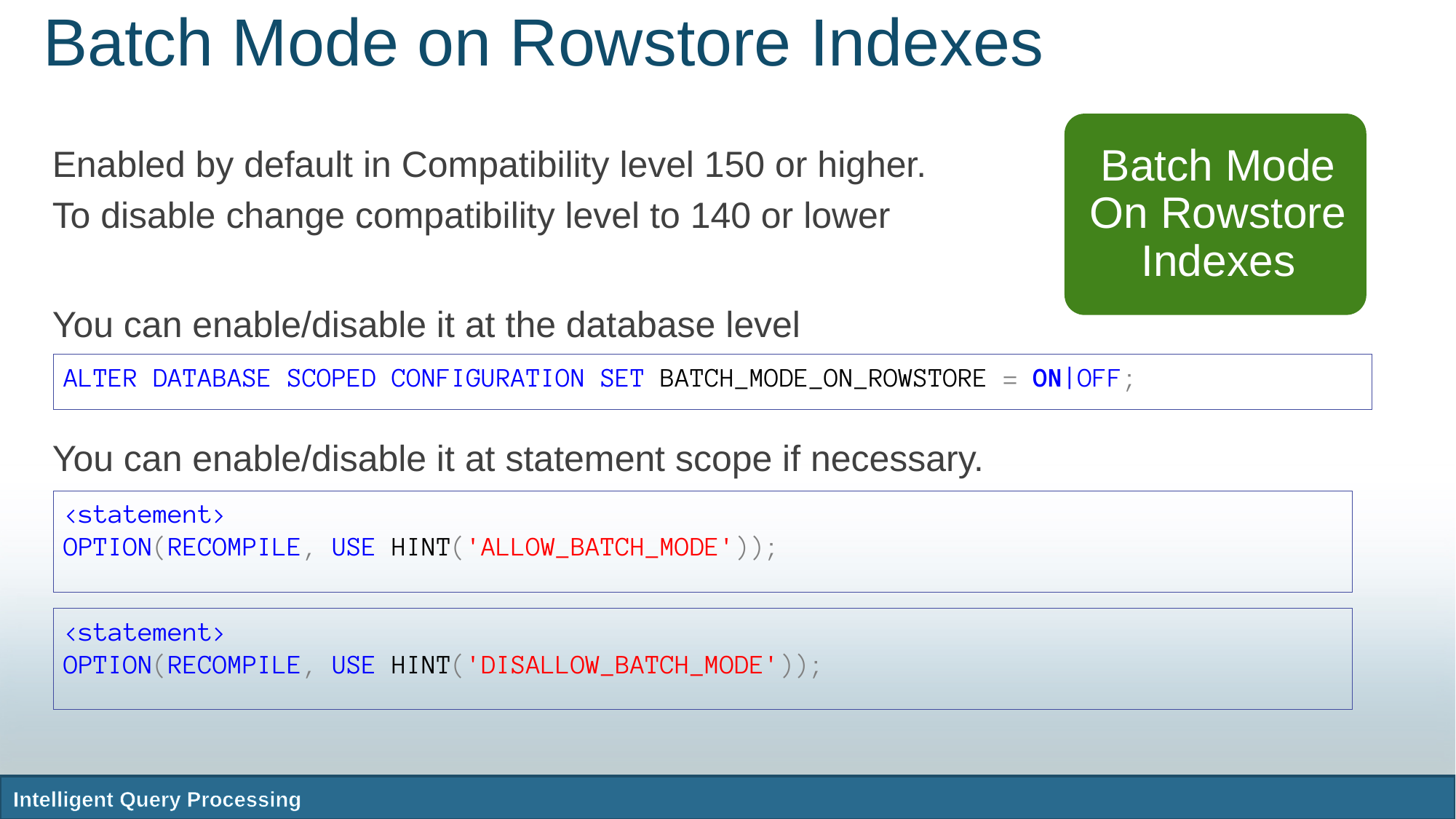

# Batch Mode on Rowstore Indexes
Batch Mode On Rowstore Indexes
Enabled by default in Compatibility level 150 or higher.
To disable change compatibility level to 140 or lower

You can enable/disable it at the database level
ALTER DATABASE SCOPED CONFIGURATION SET BATCH_MODE_ON_ROWSTORE = ON|OFF;
You can enable/disable it at statement scope if necessary.

<statement>
OPTION(RECOMPILE, USE HINT('ALLOW_BATCH_MODE'));
<statement>
OPTION(RECOMPILE, USE HINT('DISALLOW_BATCH_MODE'));